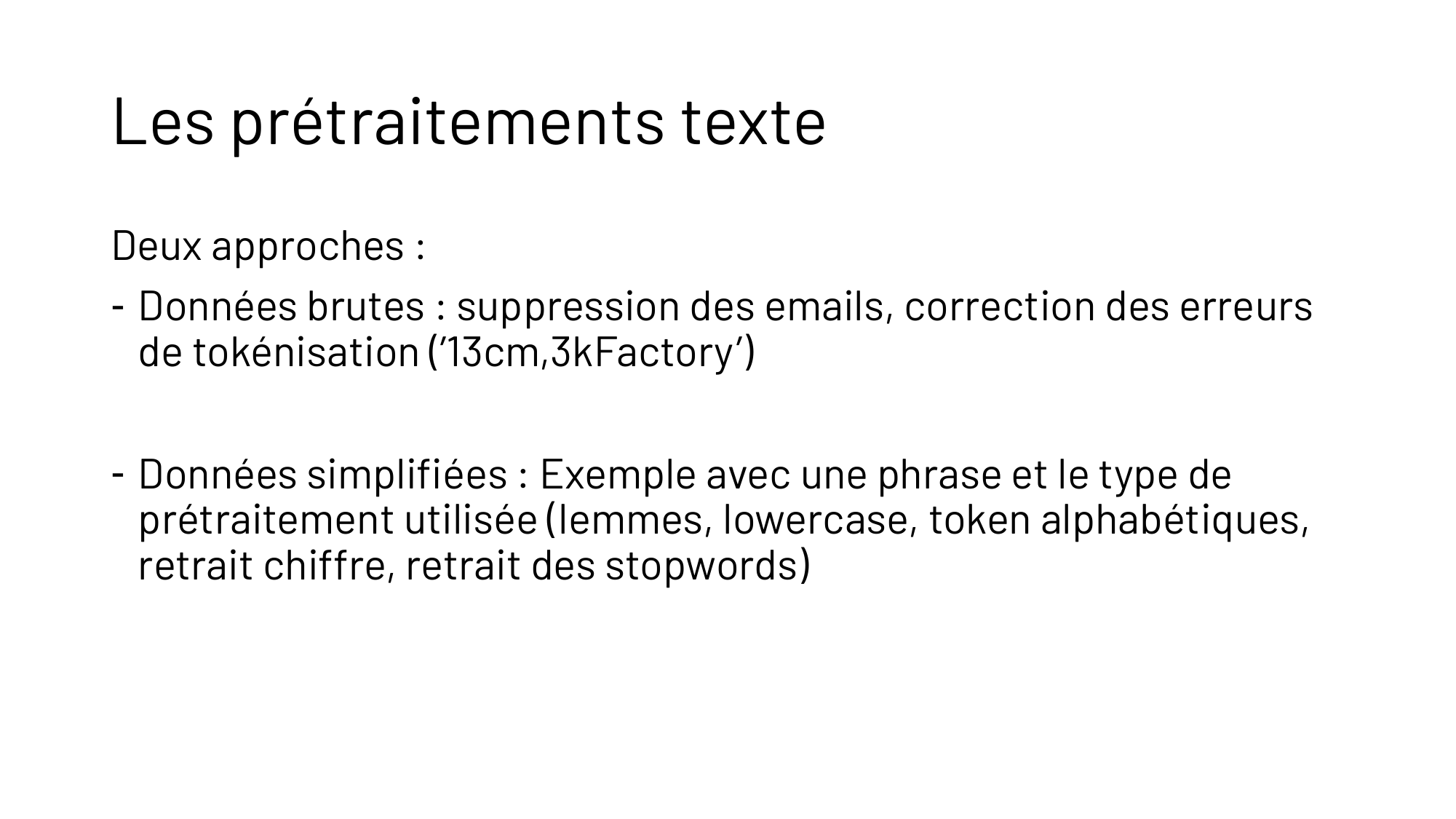

# Les prétraitements texte
Deux approches :
Données brutes : suppression des emails, correction des erreurs de tokénisation (’13cm,3kFactory’)

Données simplifiées : Exemple avec une phrase et le type de prétraitement utilisée (lemmes, lowercase, token alphabétiques, retrait chiffre, retrait des stopwords)